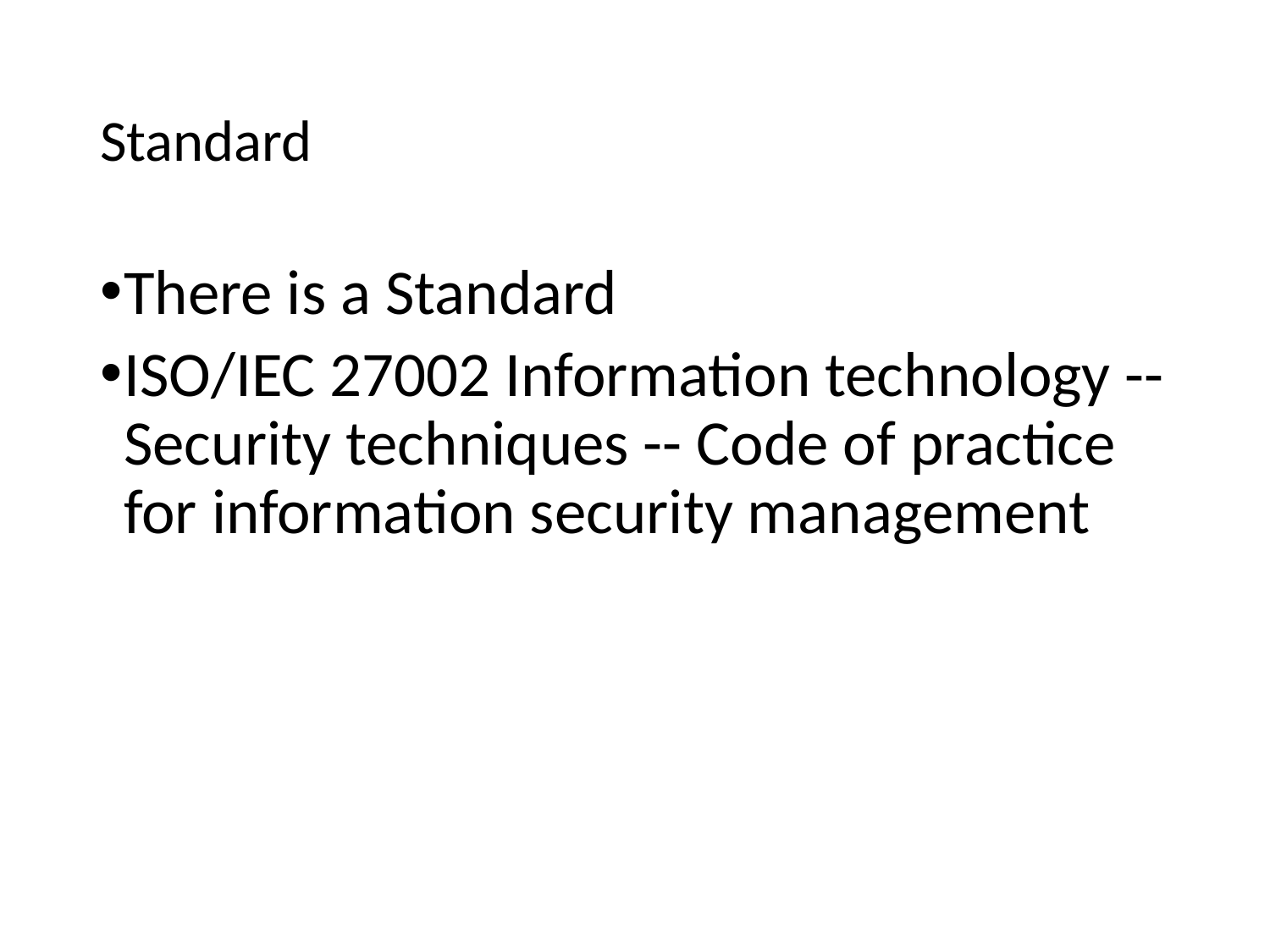

# Standard
There is a Standard
ISO/IEC 27002 Information technology -- Security techniques -- Code of practice for information security management